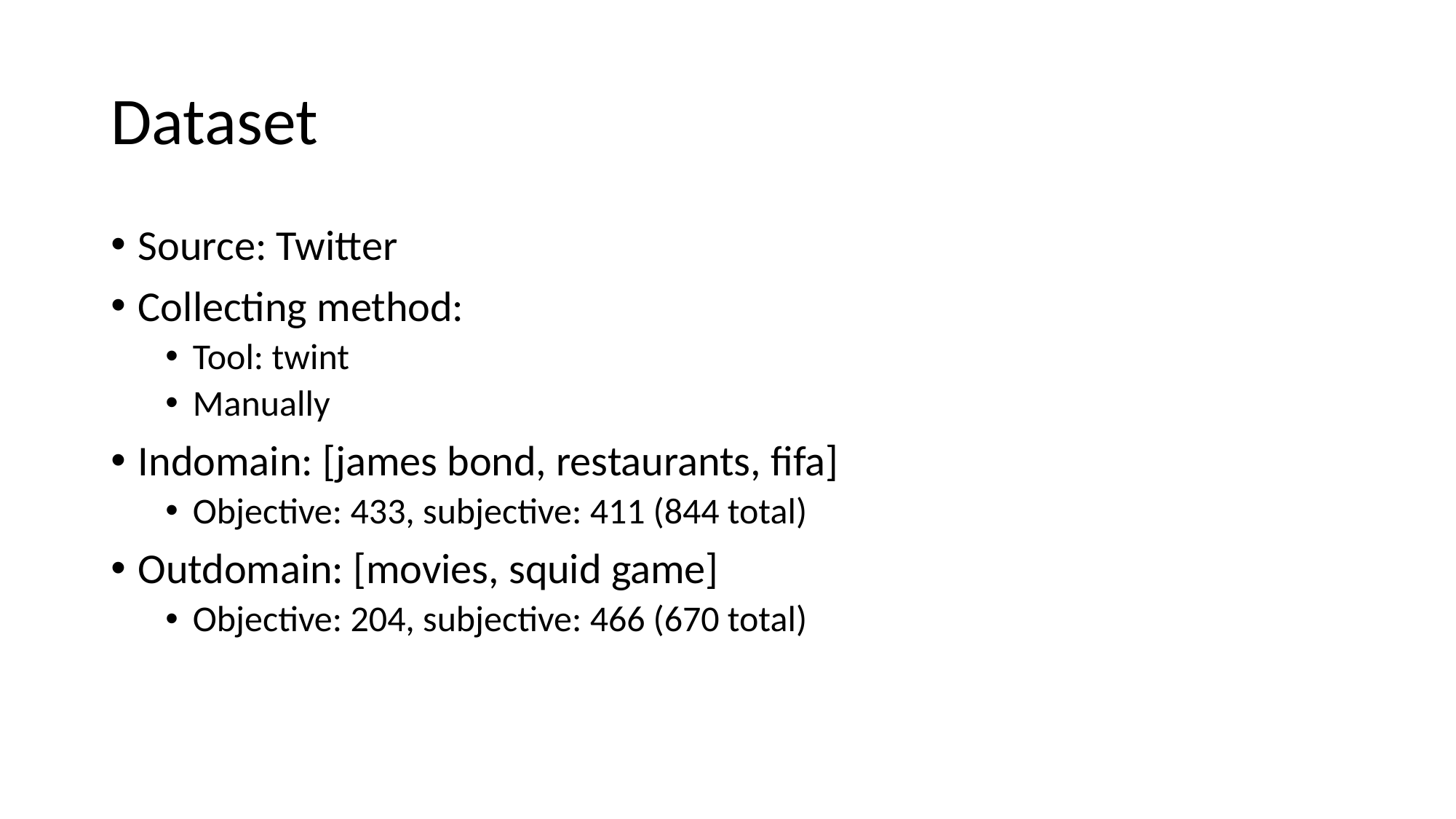

# Dataset
Source: Twitter
Collecting method:
Tool: twint
Manually
Indomain: [james bond, restaurants, fifa]
Objective: 433, subjective: 411 (844 total)
Outdomain: [movies, squid game]
Objective: 204, subjective: 466 (670 total)